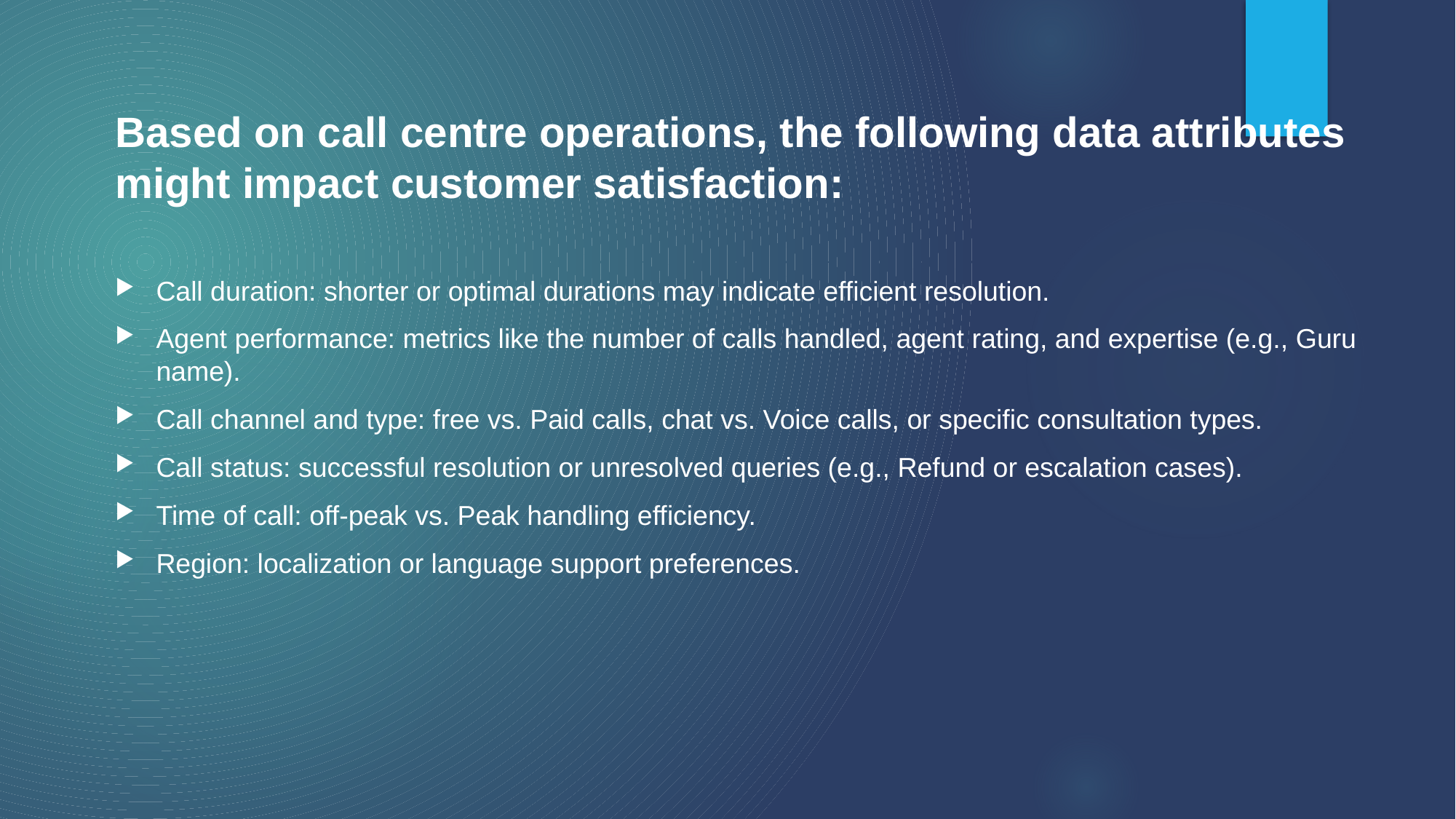

Based on call centre operations, the following data attributes might impact customer satisfaction:

Call duration: shorter or optimal durations may indicate efficient resolution.
Agent performance: metrics like the number of calls handled, agent rating, and expertise (e.g., Guru name).
Call channel and type: free vs. Paid calls, chat vs. Voice calls, or specific consultation types.
Call status: successful resolution or unresolved queries (e.g., Refund or escalation cases).
Time of call: off-peak vs. Peak handling efficiency.
Region: localization or language support preferences.